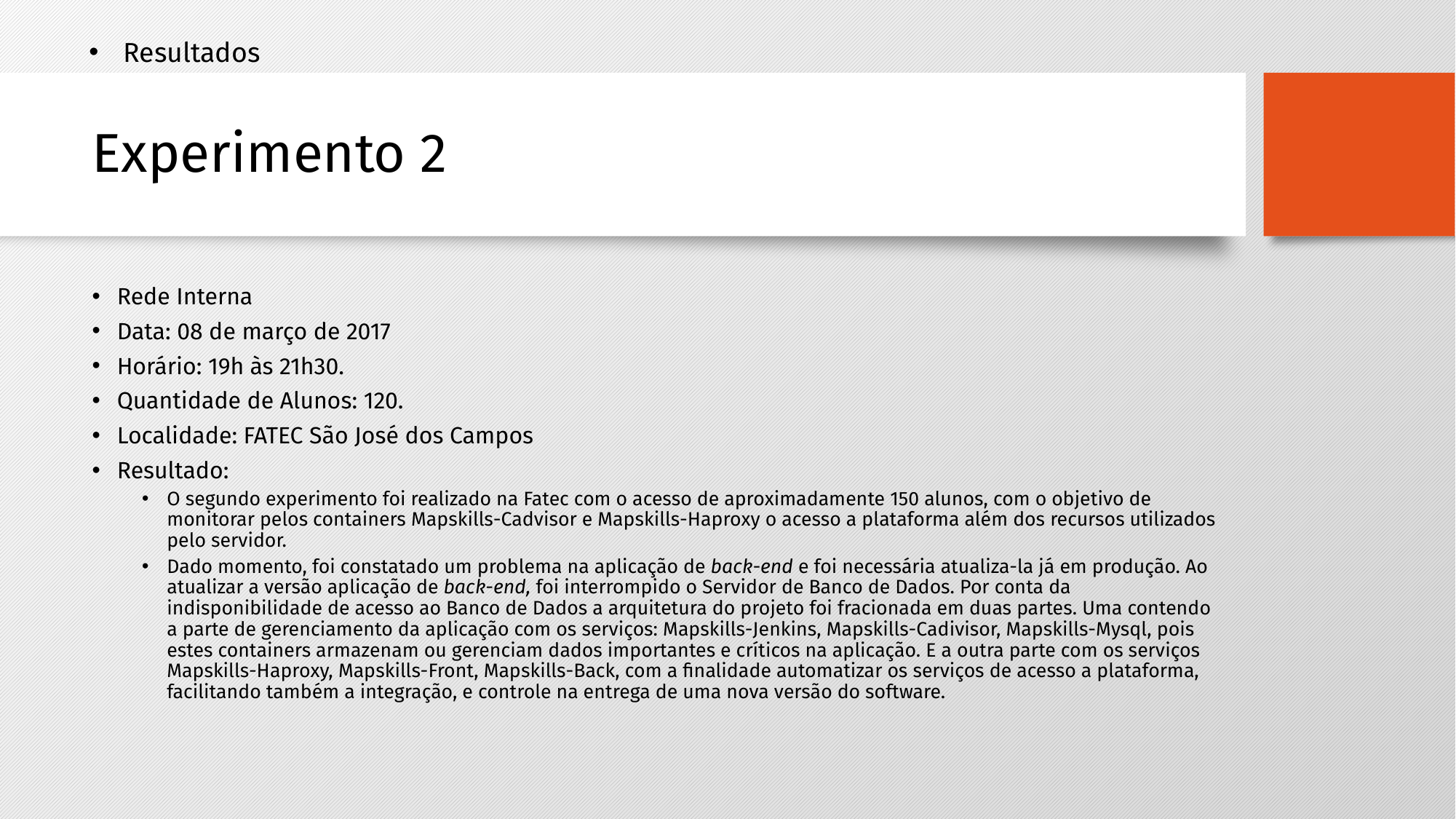

Resultados
# Experimento 2
Rede Interna
Data: 08 de março de 2017
Horário: 19h às 21h30.
Quantidade de Alunos: 120.
Localidade: FATEC São José dos Campos
Resultado:
O segundo experimento foi realizado na Fatec com o acesso de aproximadamente 150 alunos, com o objetivo de monitorar pelos containers Mapskills-Cadvisor e Mapskills-Haproxy o acesso a plataforma além dos recursos utilizados pelo servidor.
Dado momento, foi constatado um problema na aplicação de back-end e foi necessária atualiza-la já em produção. Ao atualizar a versão aplicação de back-end, foi interrompido o Servidor de Banco de Dados. Por conta da indisponibilidade de acesso ao Banco de Dados a arquitetura do projeto foi fracionada em duas partes. Uma contendo a parte de gerenciamento da aplicação com os serviços: Mapskills-Jenkins, Mapskills-Cadivisor, Mapskills-Mysql, pois estes containers armazenam ou gerenciam dados importantes e críticos na aplicação. E a outra parte com os serviços Mapskills-Haproxy, Mapskills-Front, Mapskills-Back, com a finalidade automatizar os serviços de acesso a plataforma, facilitando também a integração, e controle na entrega de uma nova versão do software.